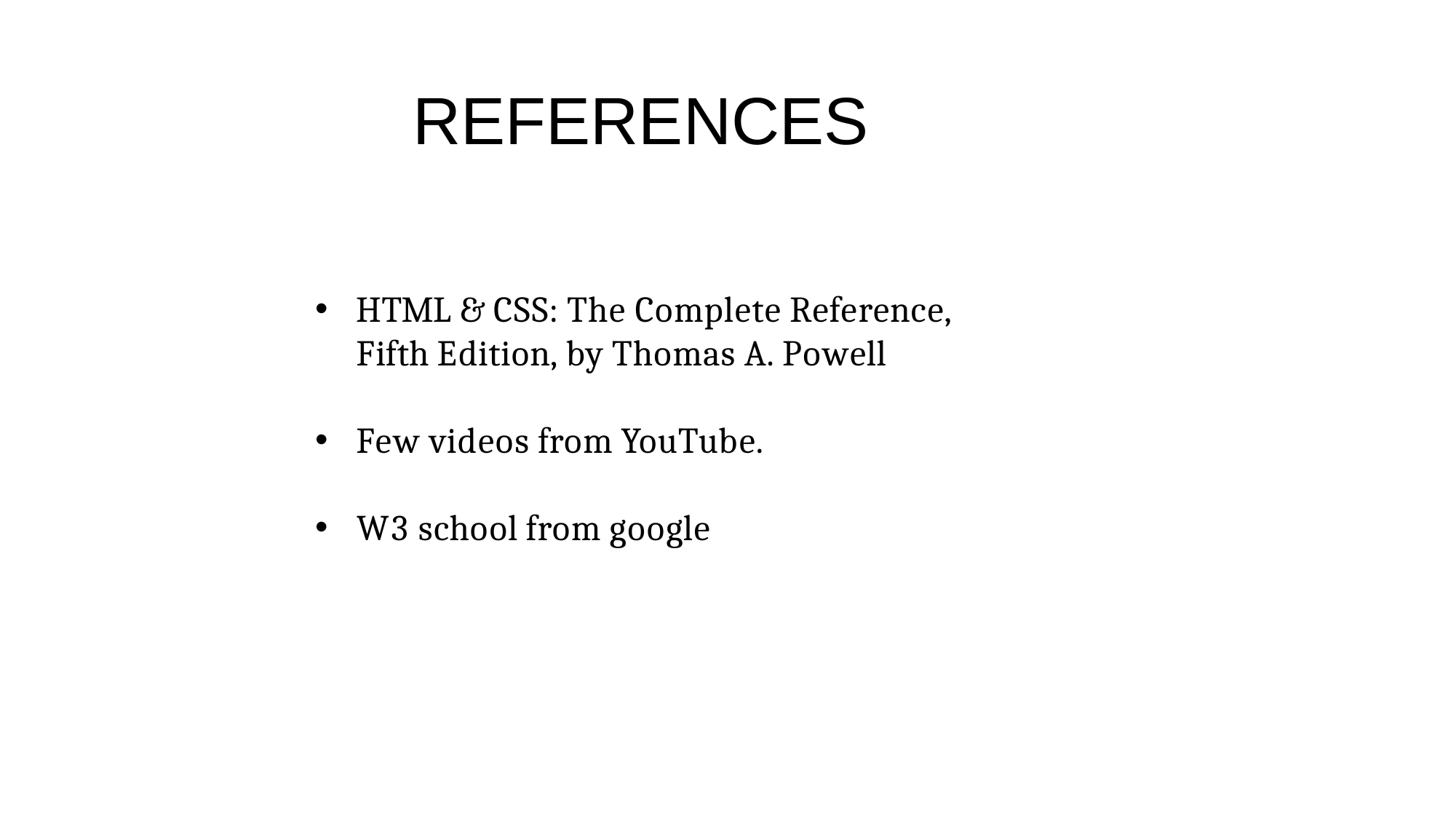

# REFERENCES
HTML & CSS: The Complete Reference, Fifth Edition, by Thomas A. Powell

Few videos from YouTube.

W3 school from google